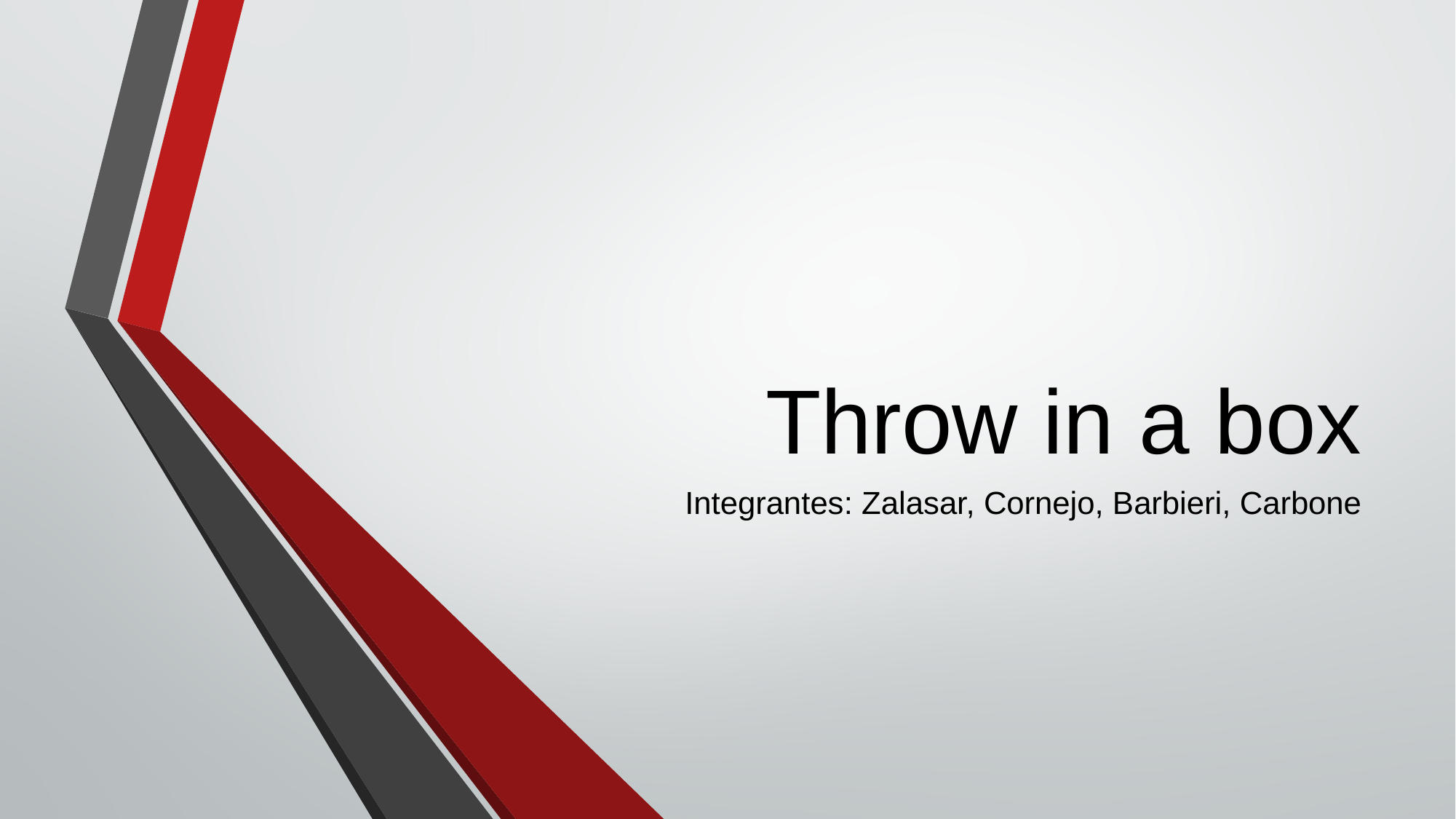

# Throw in a box
Integrantes: Zalasar, Cornejo, Barbieri, Carbone